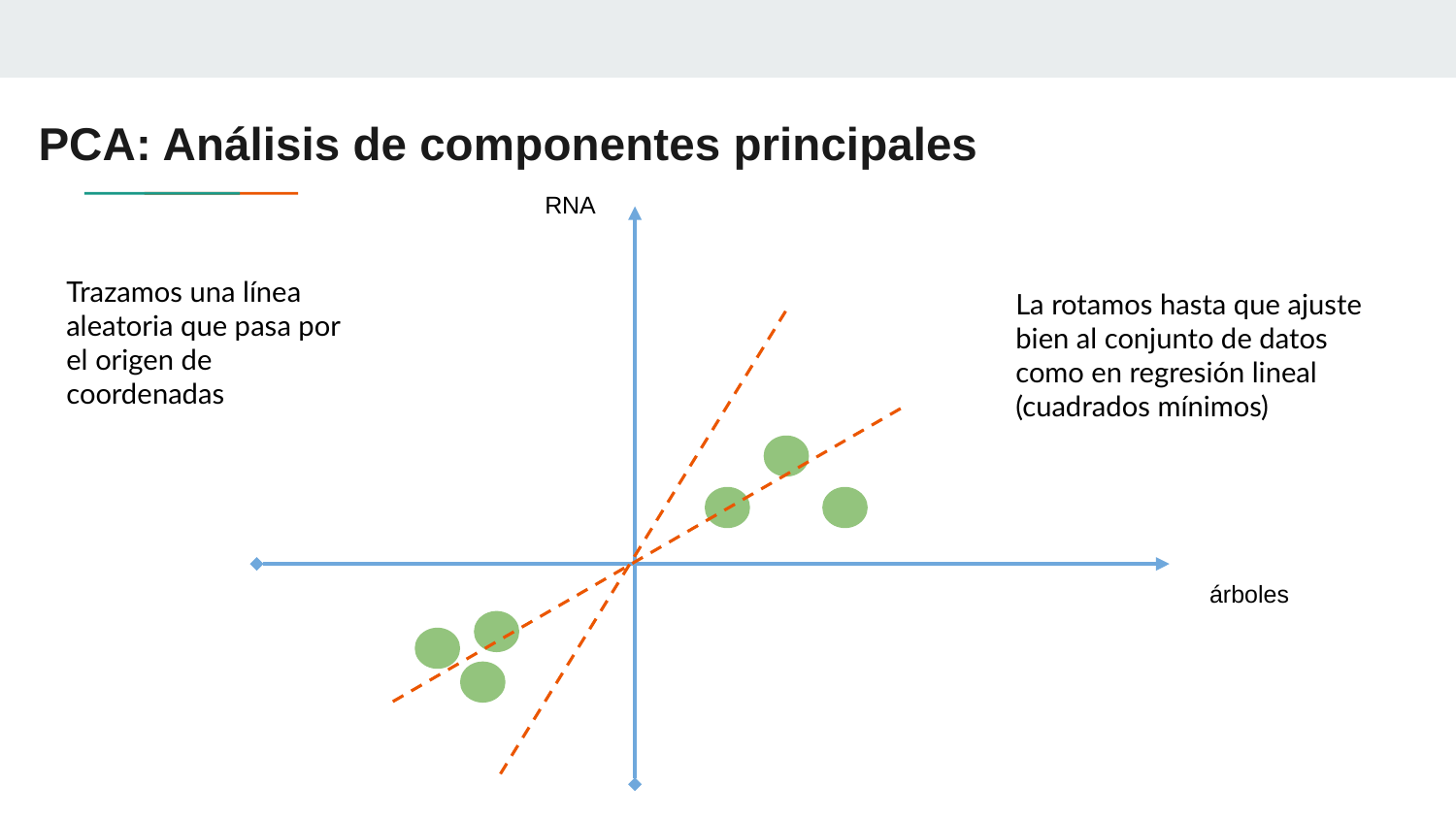

# PCA: Análisis de componentes principales
RNA
Trazamos una línea aleatoria que pasa por el origen de coordenadas
La rotamos hasta que ajuste bien al conjunto de datos como en regresión lineal (cuadrados mínimos)

árboles